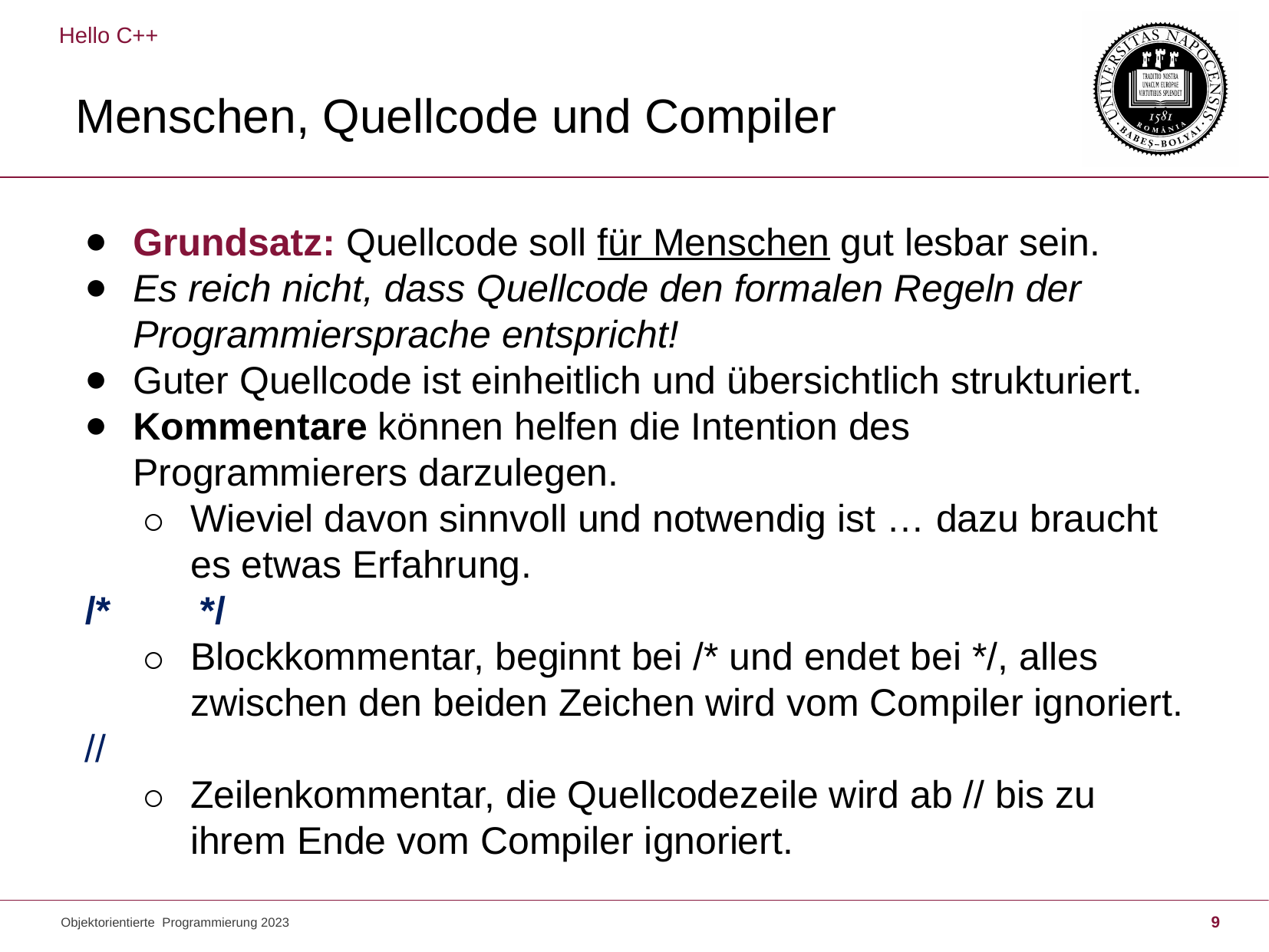

Hello C++
# Menschen, Quellcode und Compiler

Grundsatz: Quellcode soll für Menschen gut lesbar sein.
Es reich nicht, dass Quellcode den formalen Regeln der Programmiersprache entspricht!
Guter Quellcode ist einheitlich und übersichtlich strukturiert.
Kommentare können helfen die Intention des Programmierers darzulegen.
Wieviel davon sinnvoll und notwendig ist … dazu braucht es etwas Erfahrung.
/*	*/
Blockkommentar, beginnt bei /* und endet bei */, alles zwischen den beiden Zeichen wird vom Compiler ignoriert.
//
Zeilenkommentar, die Quellcodezeile wird ab // bis zu ihrem Ende vom Compiler ignoriert.

Objektorientierte  Programmierung 2023
9